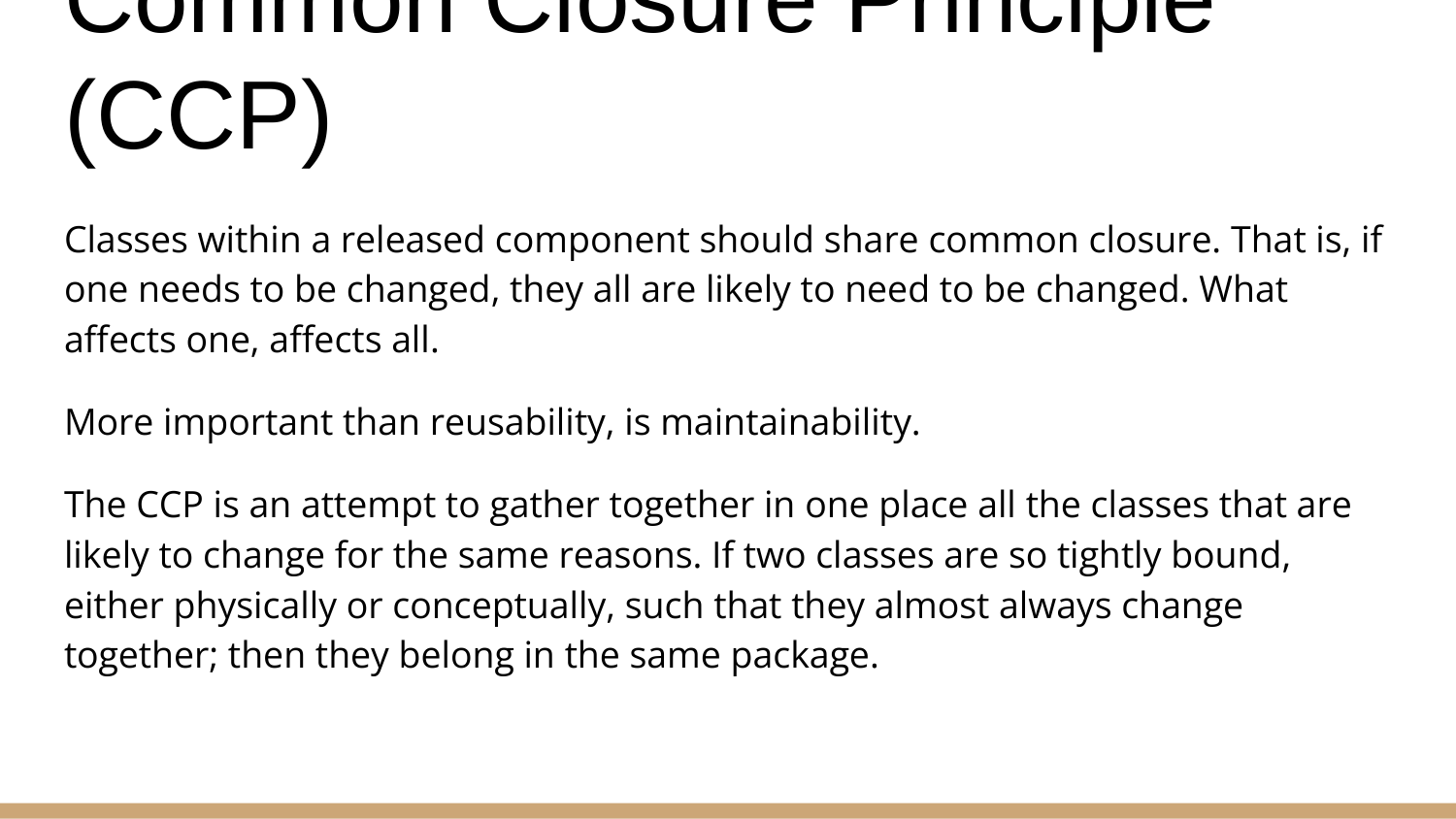

# Common Closure Principle (CCP)
Classes within a released component should share common closure. That is, if one needs to be changed, they all are likely to need to be changed. What affects one, affects all.
More important than reusability, is maintainability.
The CCP is an attempt to gather together in one place all the classes that are likely to change for the same reasons. If two classes are so tightly bound, either physically or conceptually, such that they almost always change together; then they belong in the same package.